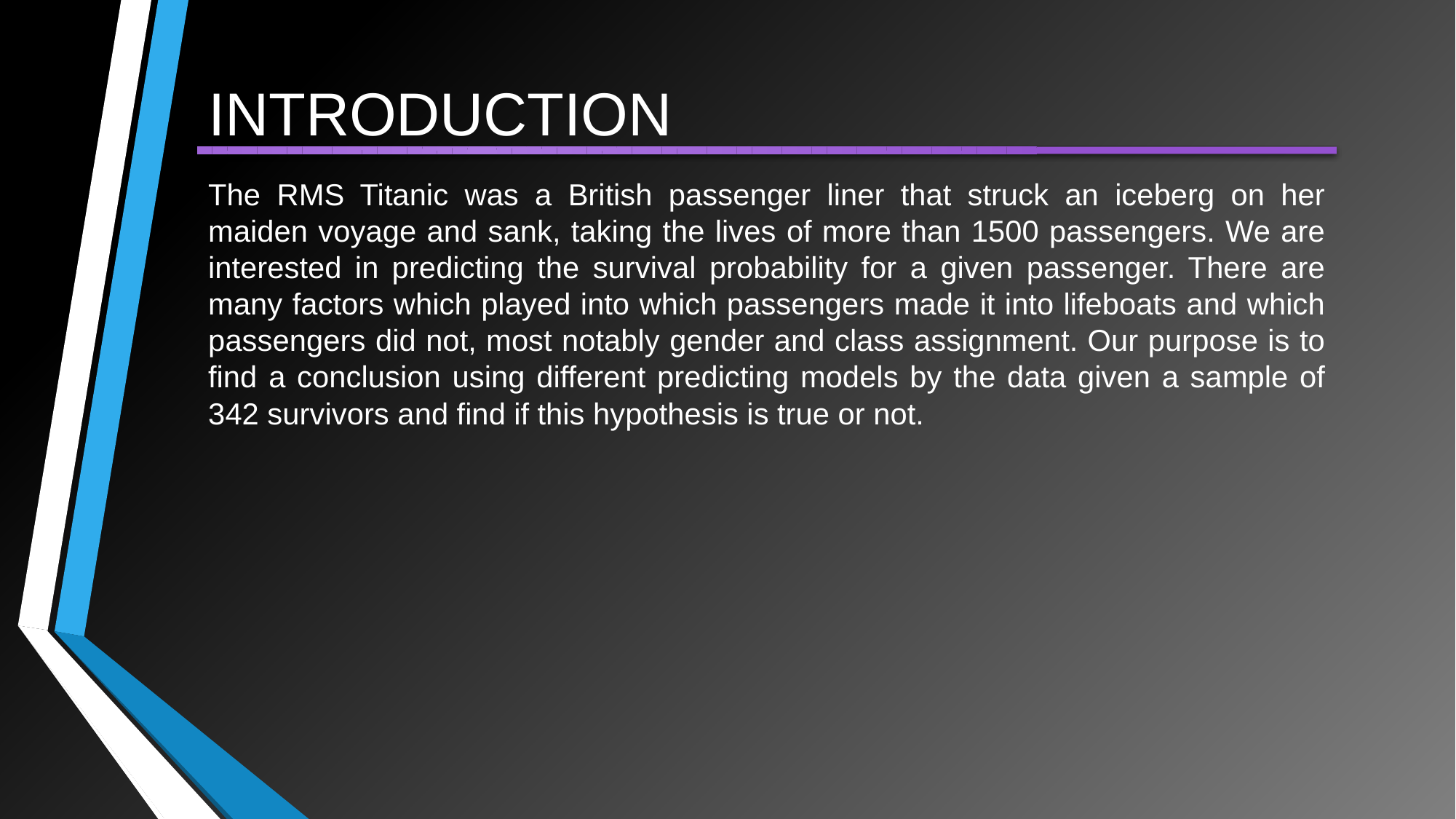

# INTRODUCTION

The RMS Titanic was a British passenger liner that struck an iceberg on her maiden voyage and sank, taking the lives of more than 1500 passengers. We are interested in predicting the survival probability for a given passenger. There are many factors which played into which passengers made it into lifeboats and which passengers did not, most notably gender and class assignment. Our purpose is to find a conclusion using different predicting models by the data given a sample of 342 survivors and find if this hypothesis is true or not.